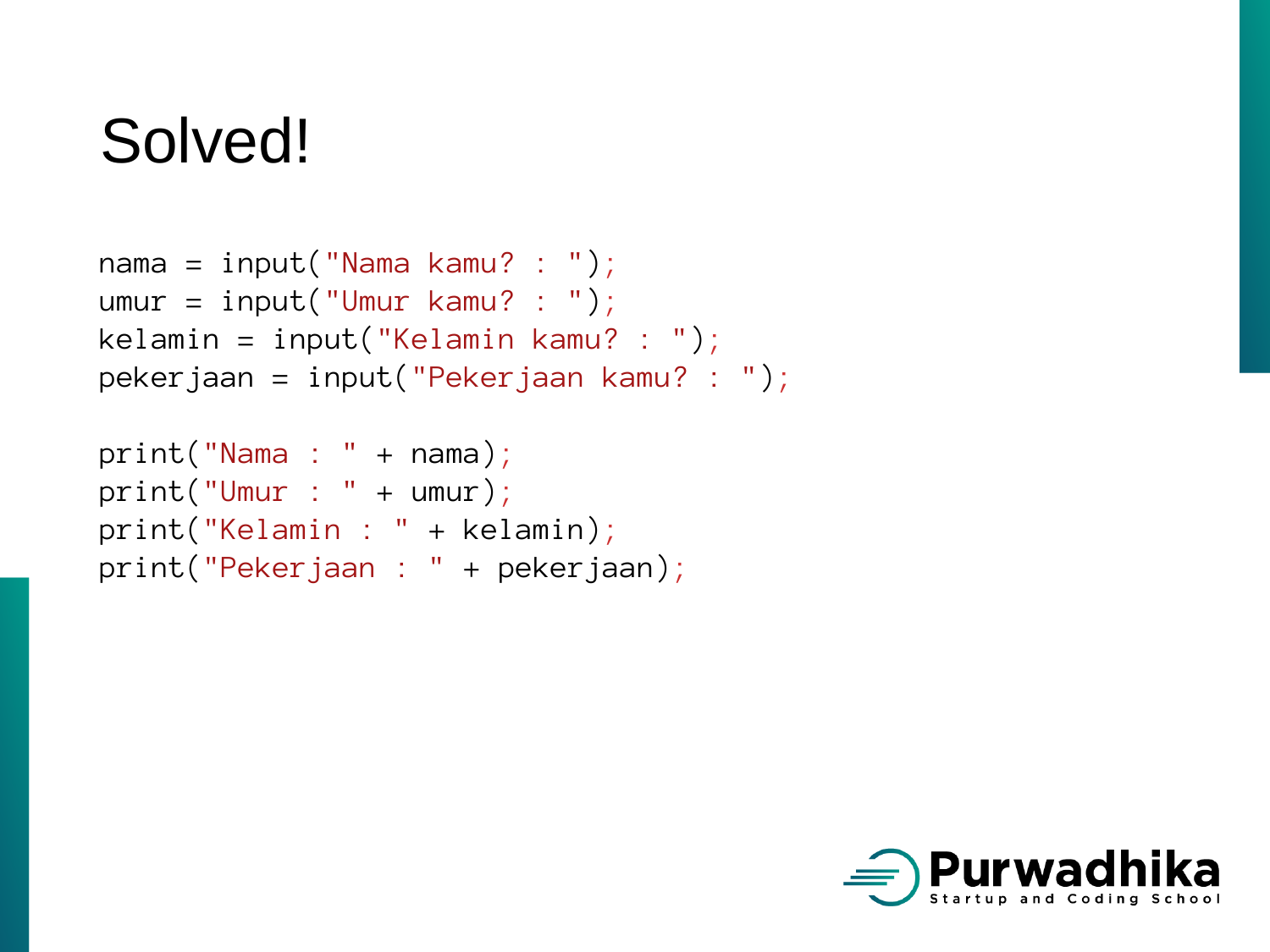

# Solved!
nama = input("Nama kamu? : ");
umur = input("Umur kamu? : ");
kelamin = input("Kelamin kamu? : ");
pekerjaan = input("Pekerjaan kamu? : ");
print("Nama : " + nama);
print("Umur : " + umur);
print("Kelamin : " + kelamin);
print("Pekerjaan : " + pekerjaan);